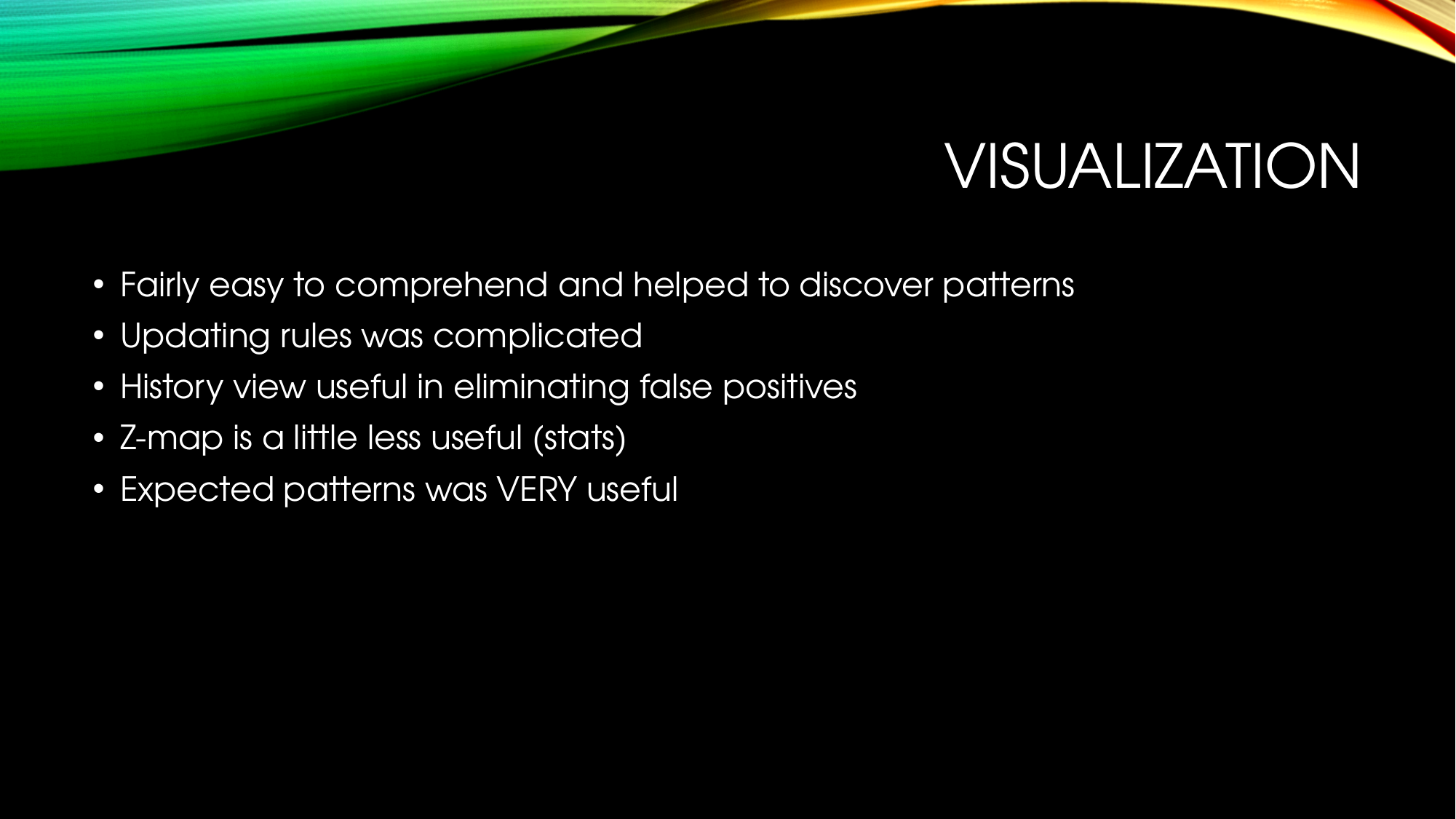

# Visualization
Fairly easy to comprehend and helped to discover patterns
Updating rules was complicated
History view useful in eliminating false positives
Z-map is a little less useful (stats)
Expected patterns was VERY useful